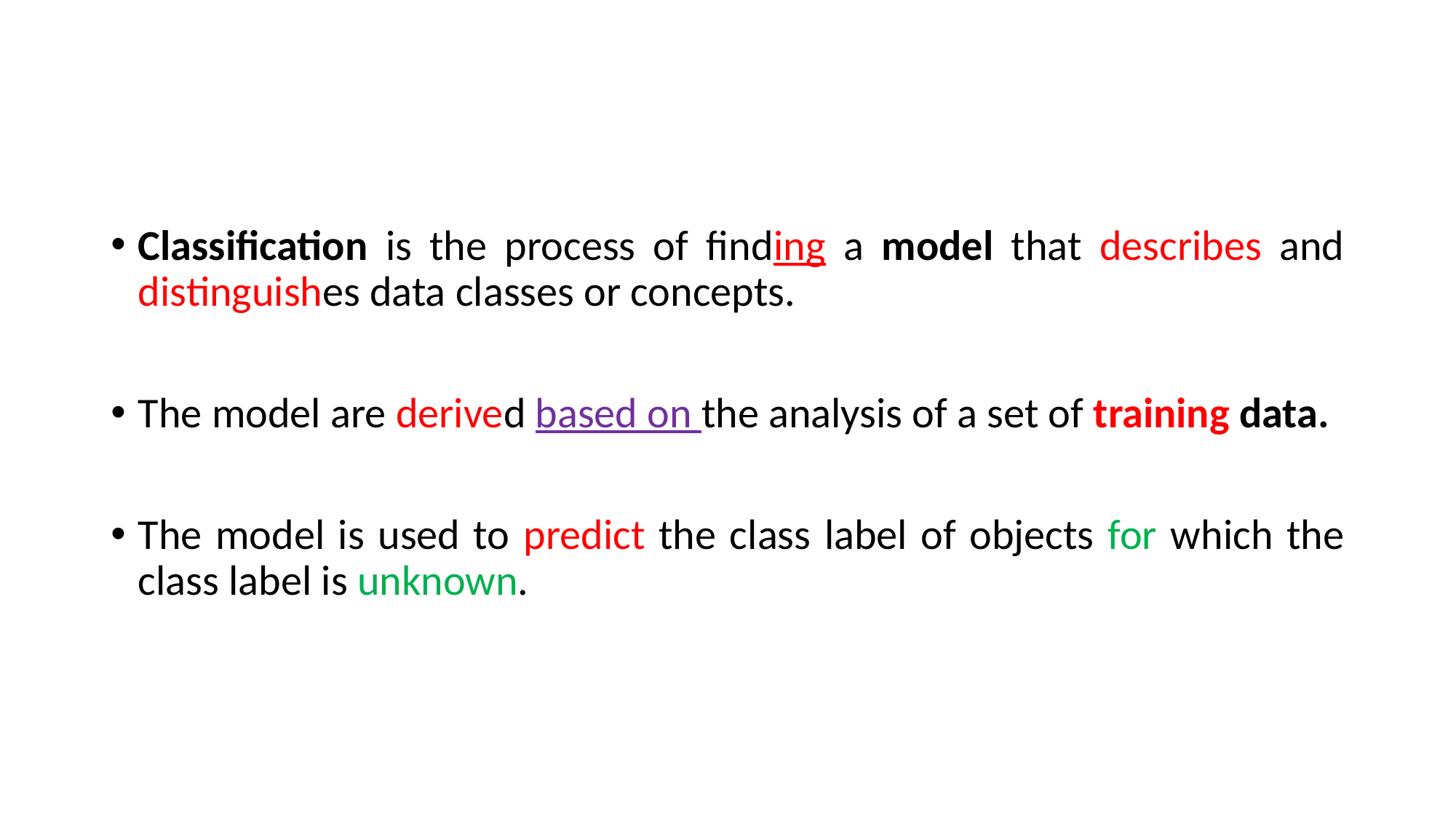

#
Classification is the process of finding a model that describes and distinguishes data classes or concepts.

The model are derived based on the analysis of a set of training data.

The model is used to predict the class label of objects for which the class label is unknown.